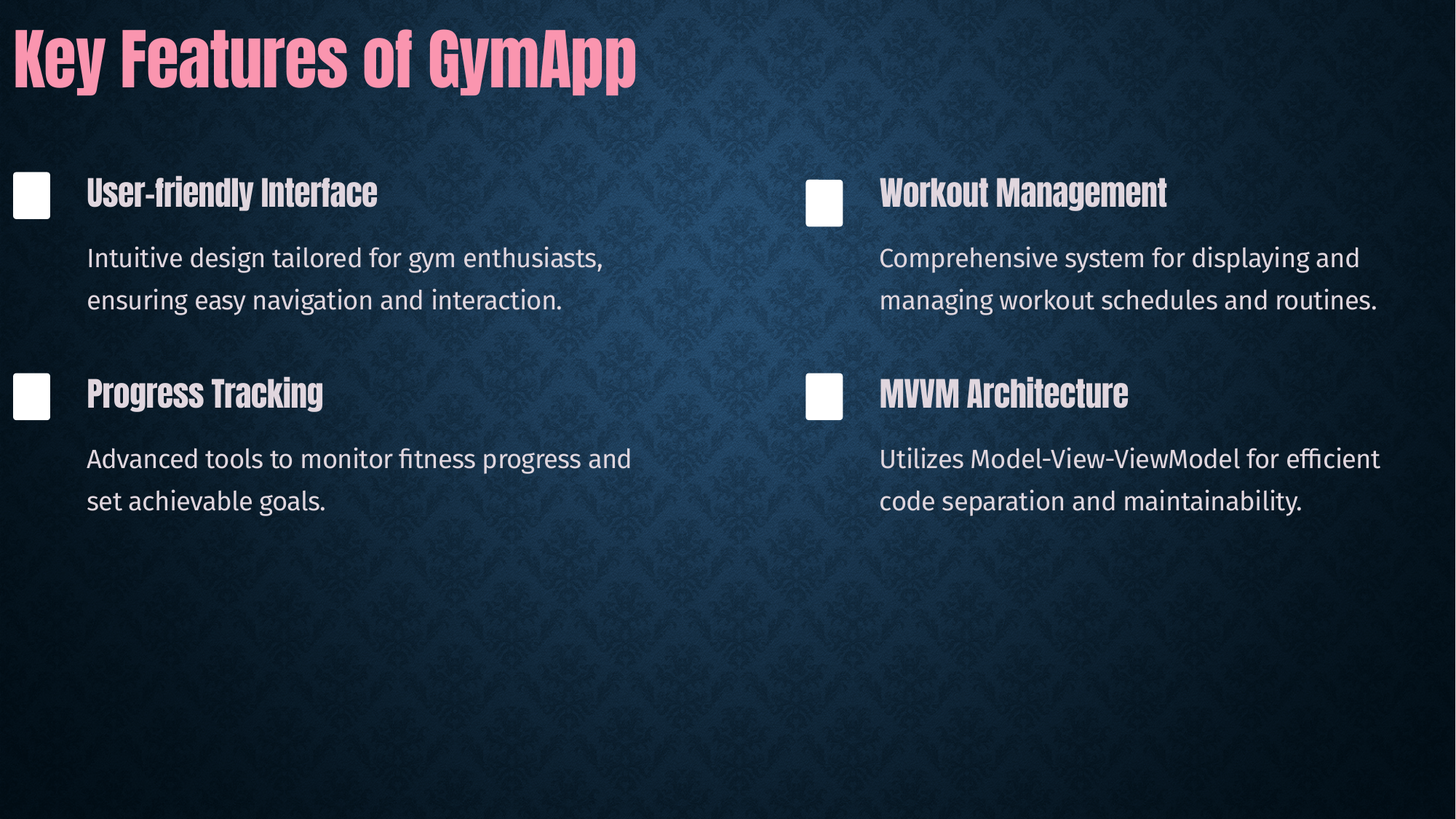

Key Features of GymApp

User-friendly Interface
Workout Management

Intuitive design tailored for gym enthusiasts, ensuring easy navigation and interaction.
Comprehensive system for displaying and managing workout schedules and routines.

Progress Tracking

MVVM Architecture
Advanced tools to monitor fitness progress and set achievable goals.
Utilizes Model-View-ViewModel for efficient code separation and maintainability.